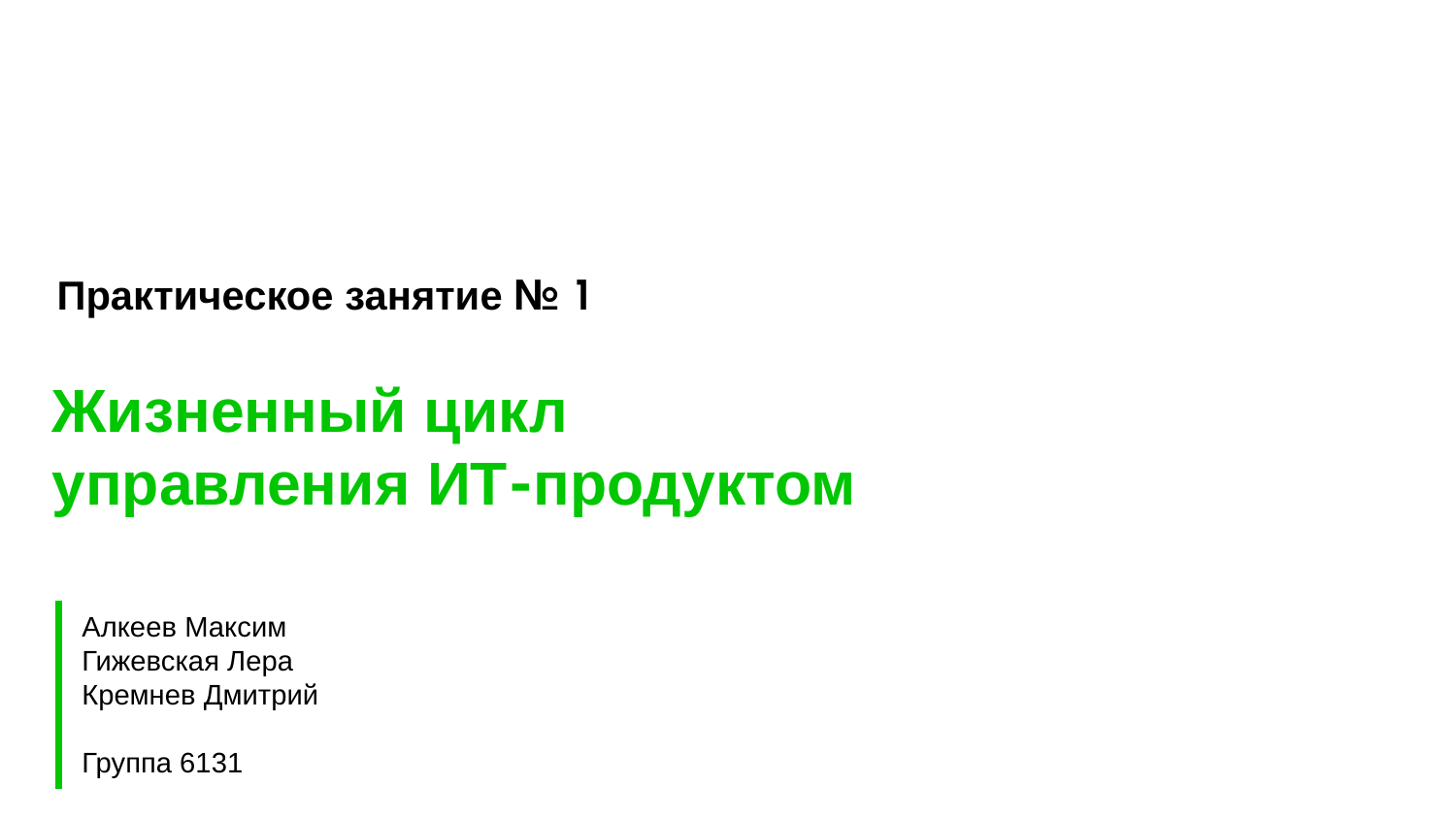

Практическое занятие № 1
# Жизненный цикл управления ИТ-продуктом
Алкеев Максим
Гижевская Лера
Кремнев Дмитрий
Группа 6131